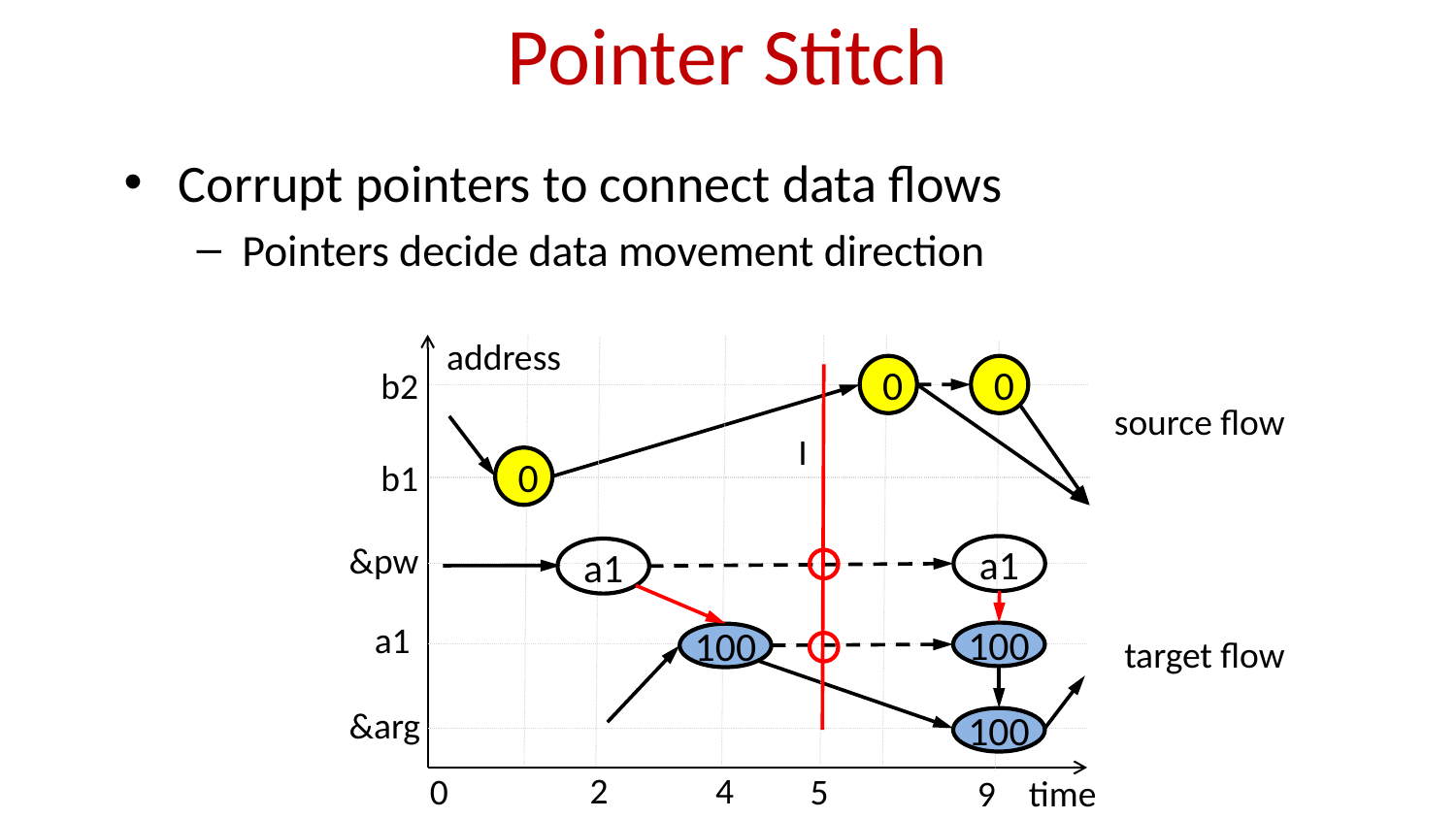

# Pointer Stitch
Corrupt pointers to connect data flows
Pointers decide data movement direction

address
b2
0
0
I
source flow
b1
0
&pw
a1
a1

a1
100
100
target flow

&arg
100
2
4
5
0
9
time